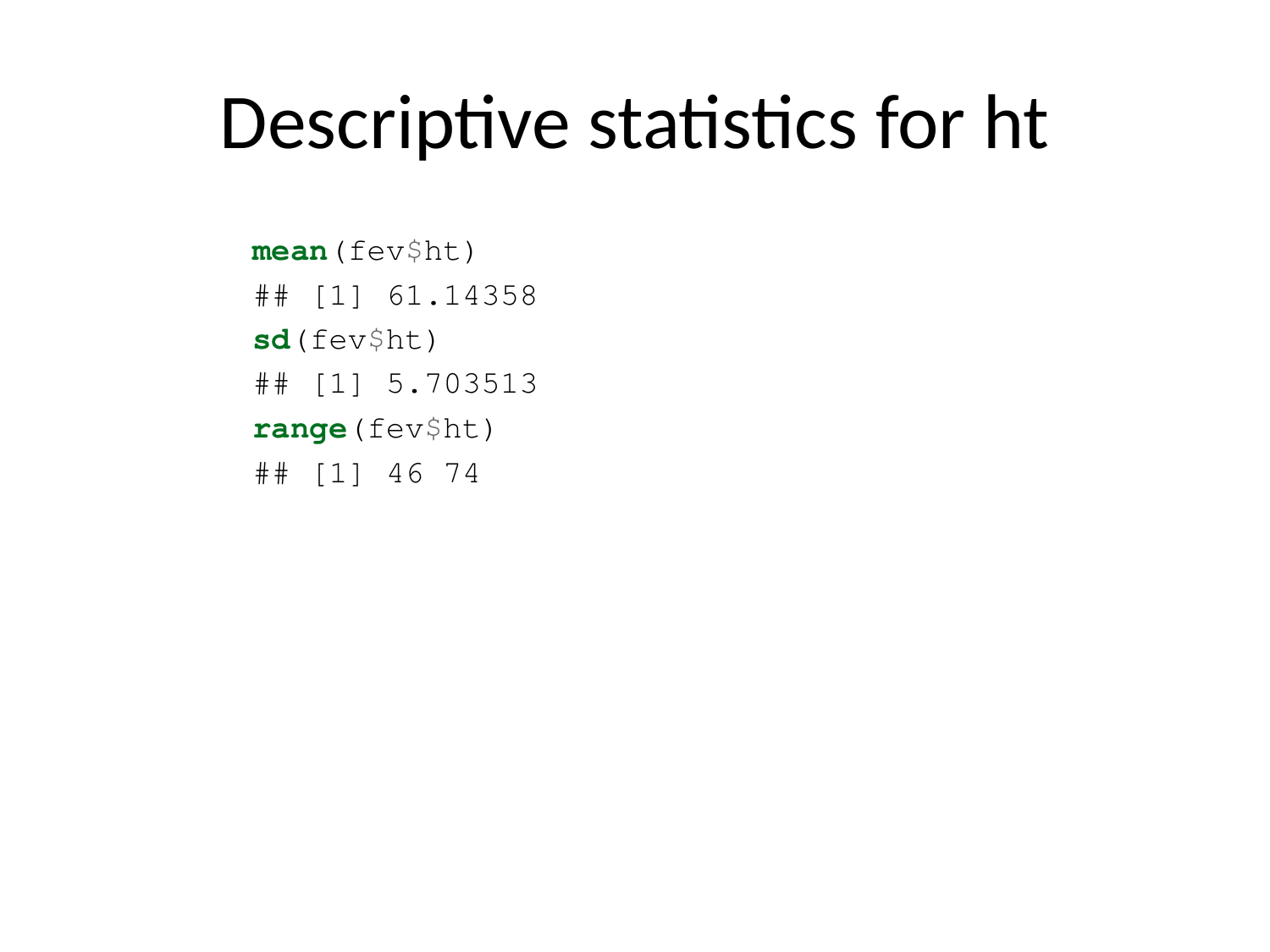

# Descriptive statistics for ht
mean(fev$ht)
## [1] 61.14358
sd(fev$ht)
## [1] 5.703513
range(fev$ht)
## [1] 46 74